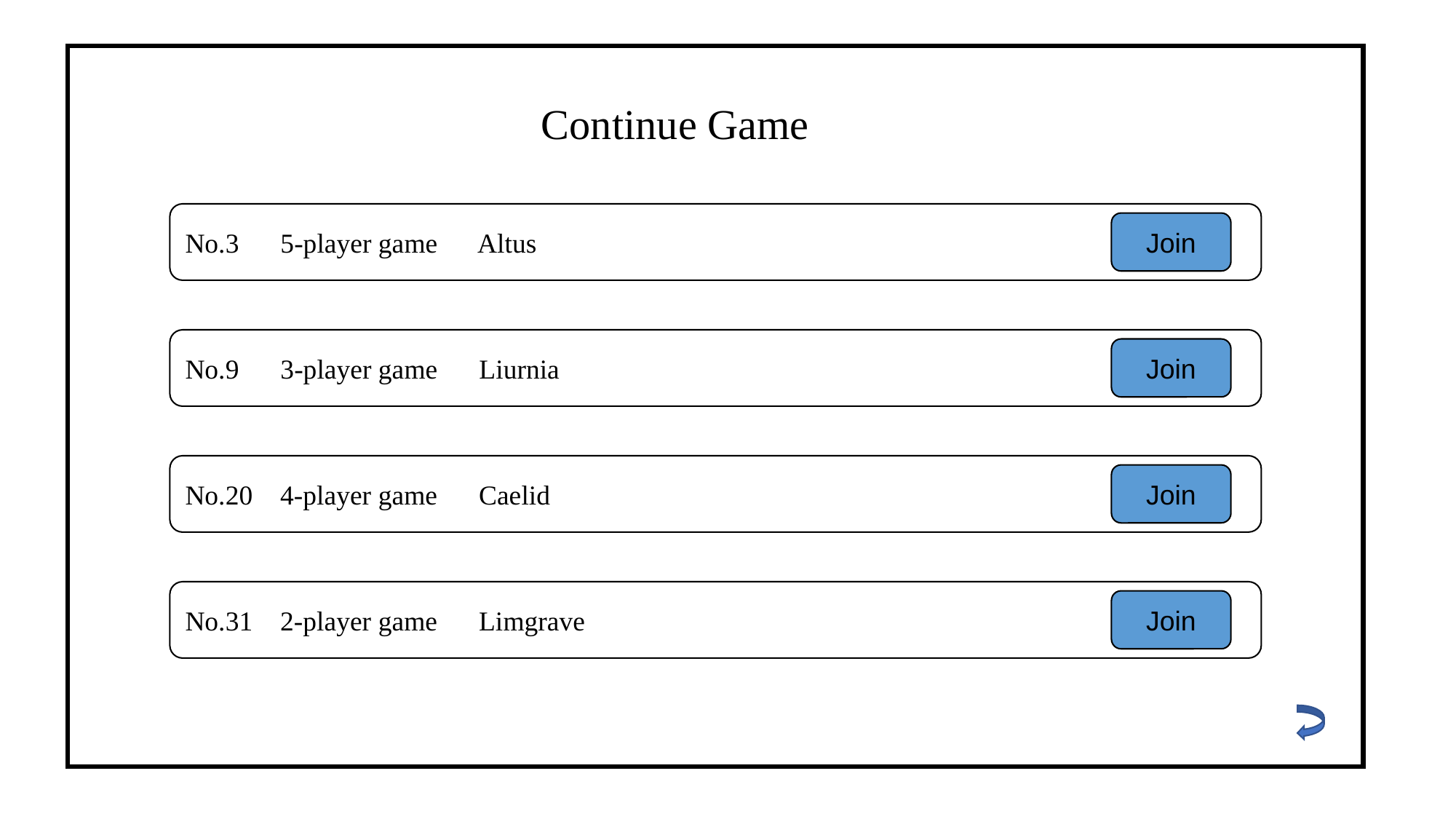

Continue Game
#

No.3      5-player game      Altus

Join

No.9      3-player game      Liurnia

Join

No.20    4-player game      Caelid

Join

No.31    2-player game      Limgrave

Join